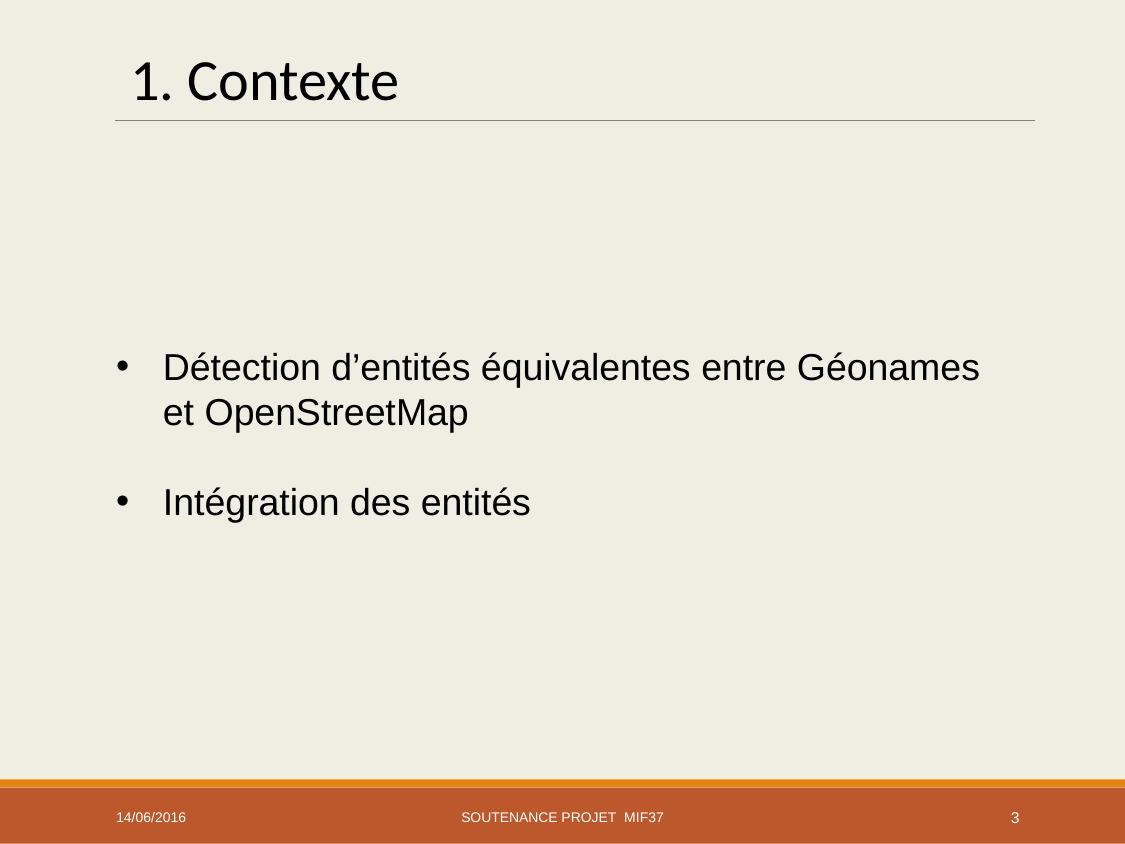

1. Contexte
Détection d’entités équivalentes entre Géonames et OpenStreetMap

Intégration des entités
14/06/2016
Soutenance PROJET  MIF37
3